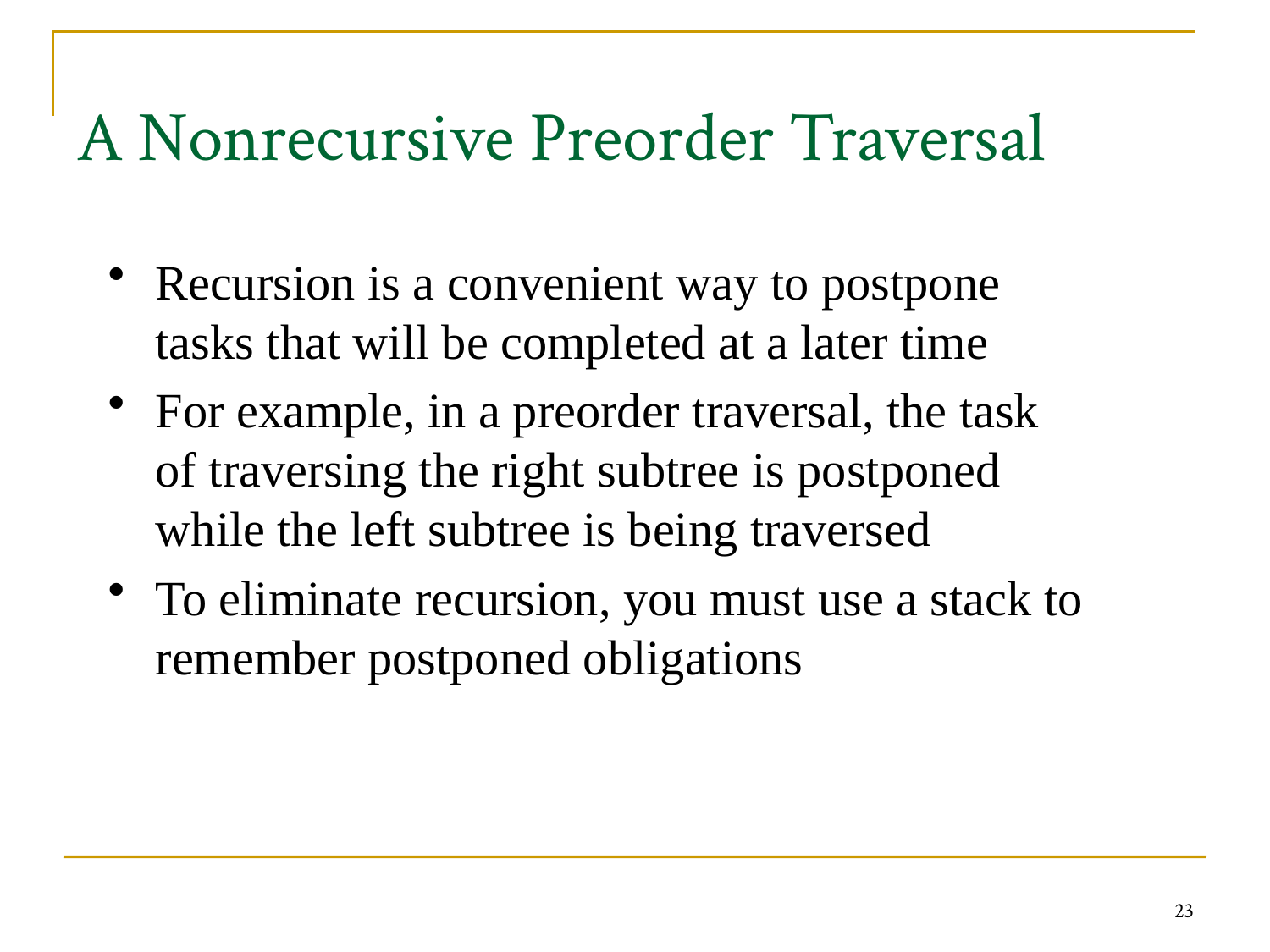

# A Nonrecursive Preorder Traversal
Recursion is a convenient way to postpone tasks that will be completed at a later time
For example, in a preorder traversal, the task of traversing the right subtree is postponed while the left subtree is being traversed
To eliminate recursion, you must use a stack to remember postponed obligations

23